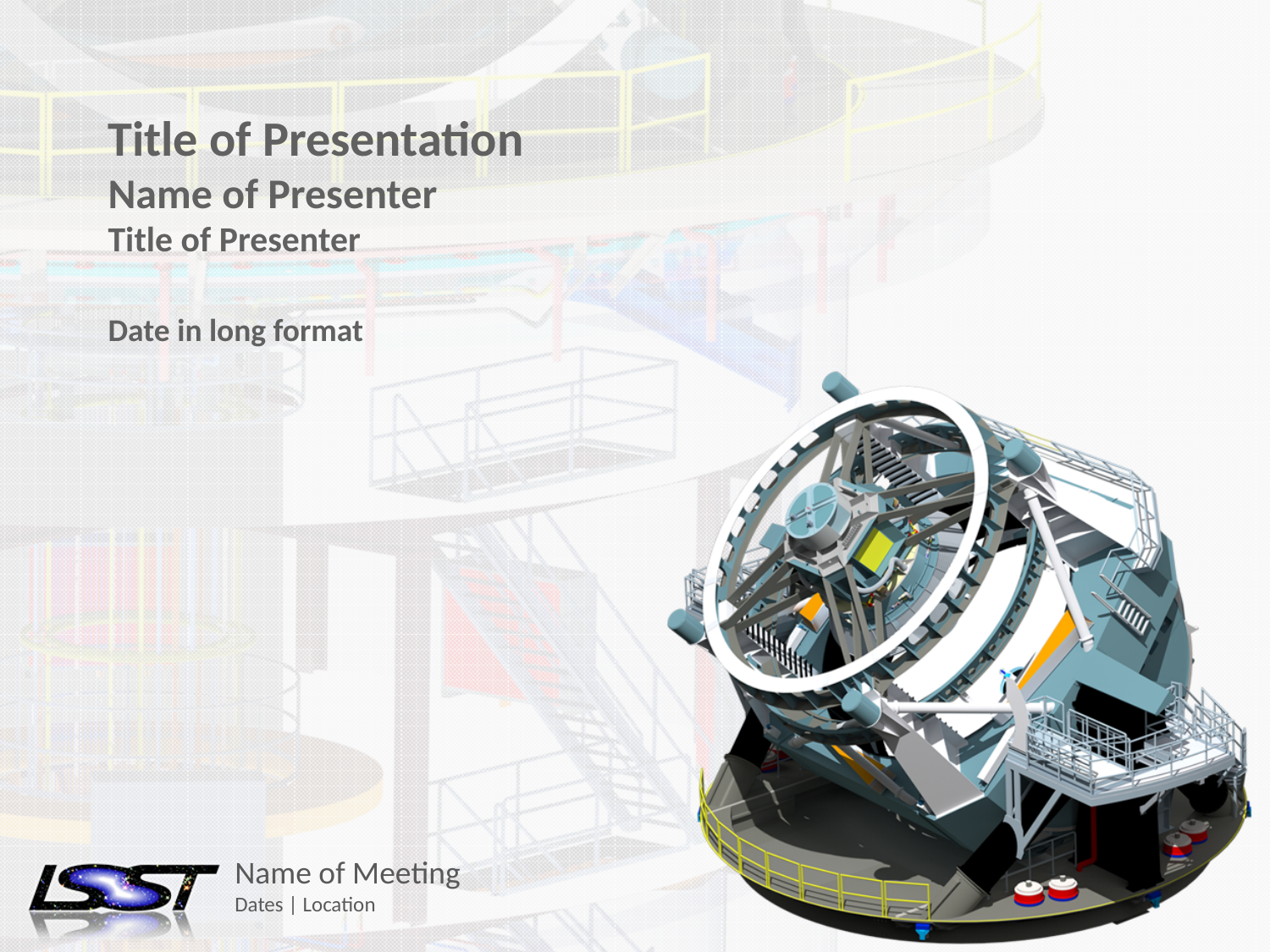

# Title of Presentation Name of Presenter Title of Presenter Date in long format
Name of Meeting
Dates | Location